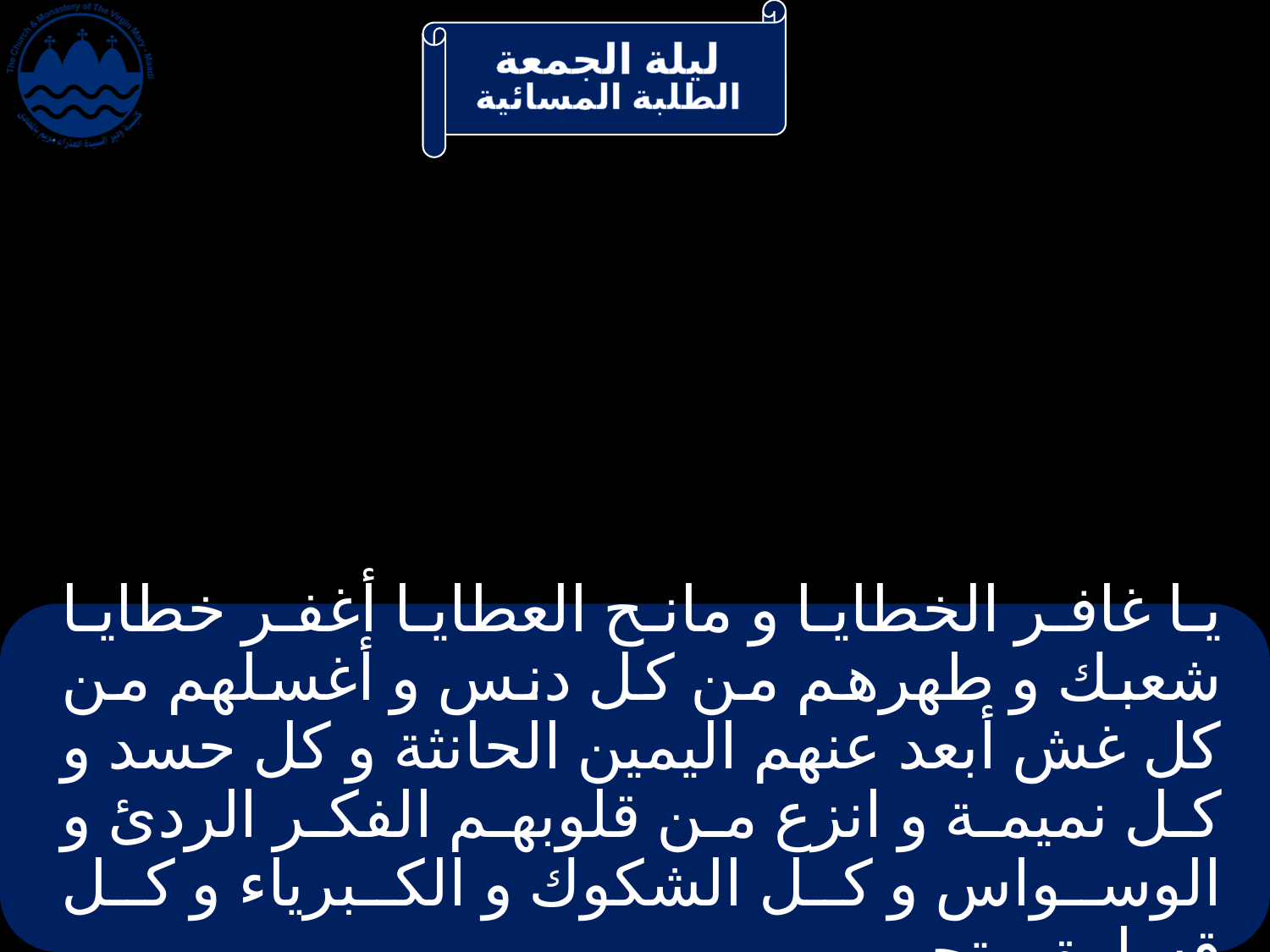

# يا غافر الخطايا و مانح العطايا أغفر خطايا شعبك و طهرهم من كل دنس و أغسلهم من كل غش أبعد عنهم اليمين الحانثة و كل حسد و كل نميمة و انزع من قلوبهم الفكر الردئ و الوسواس و كل الشكوك و الكبرياء و كل قساوة و تجبر